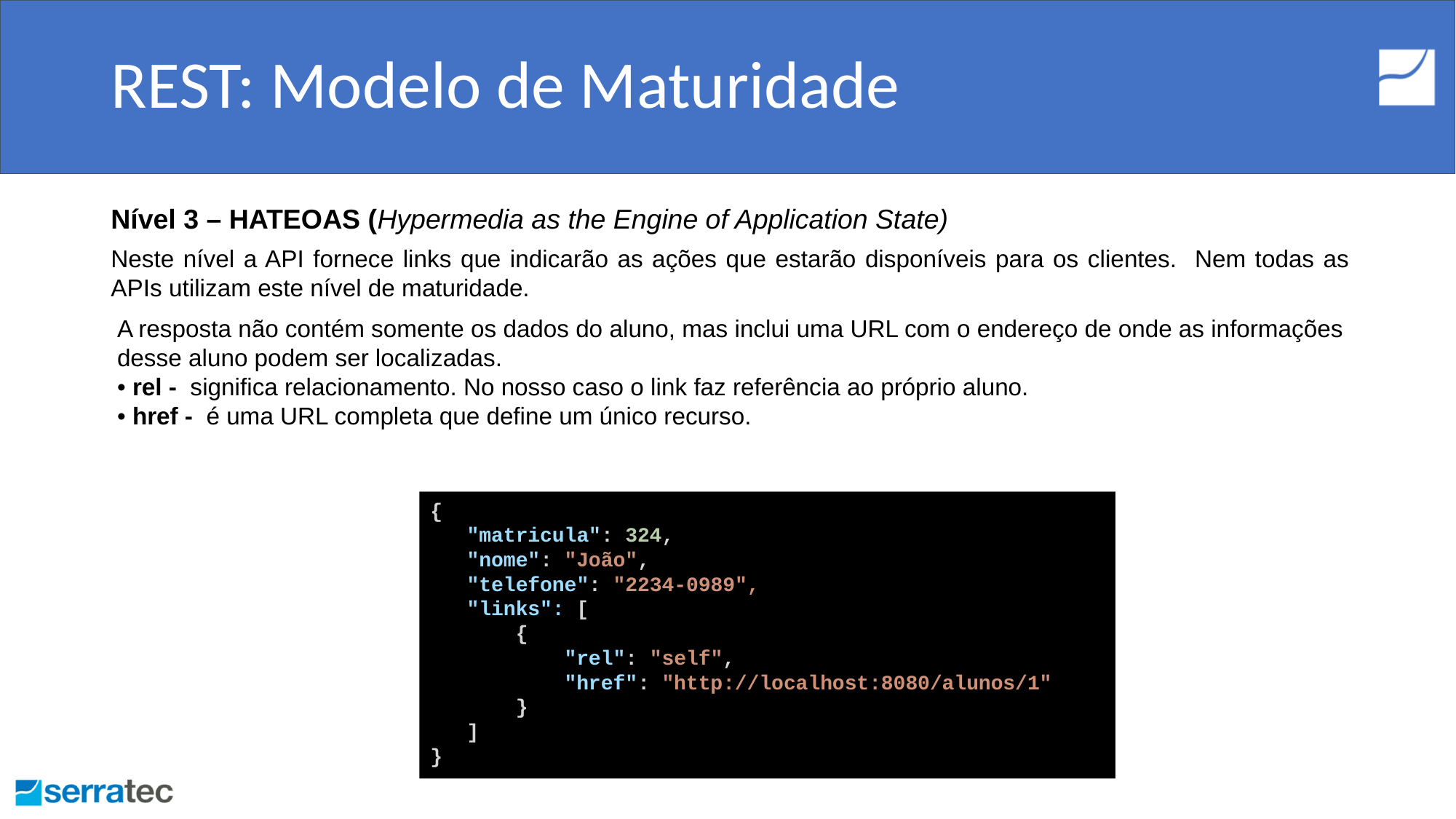

# REST: Modelo de Maturidade
Nível 3 – HATEOAS (Hypermedia as the Engine of Application State)
Neste nível a API fornece links que indicarão as ações que estarão disponíveis para os clientes.  Nem todas as APIs utilizam este nível de maturidade.
A resposta não contém somente os dados do aluno, mas inclui uma URL com o endereço de onde as informações desse aluno podem ser localizadas.
• rel -  significa relacionamento. No nosso caso o link faz referência ao próprio aluno.
• href -  é uma URL completa que define um único recurso.
{
   "matricula": 324,
   "nome": "João",
   "telefone": "2234-0989",
   "links": [
       {
           "rel": "self",
           "href": "http://localhost:8080/alunos/1"
       }
   ]
}